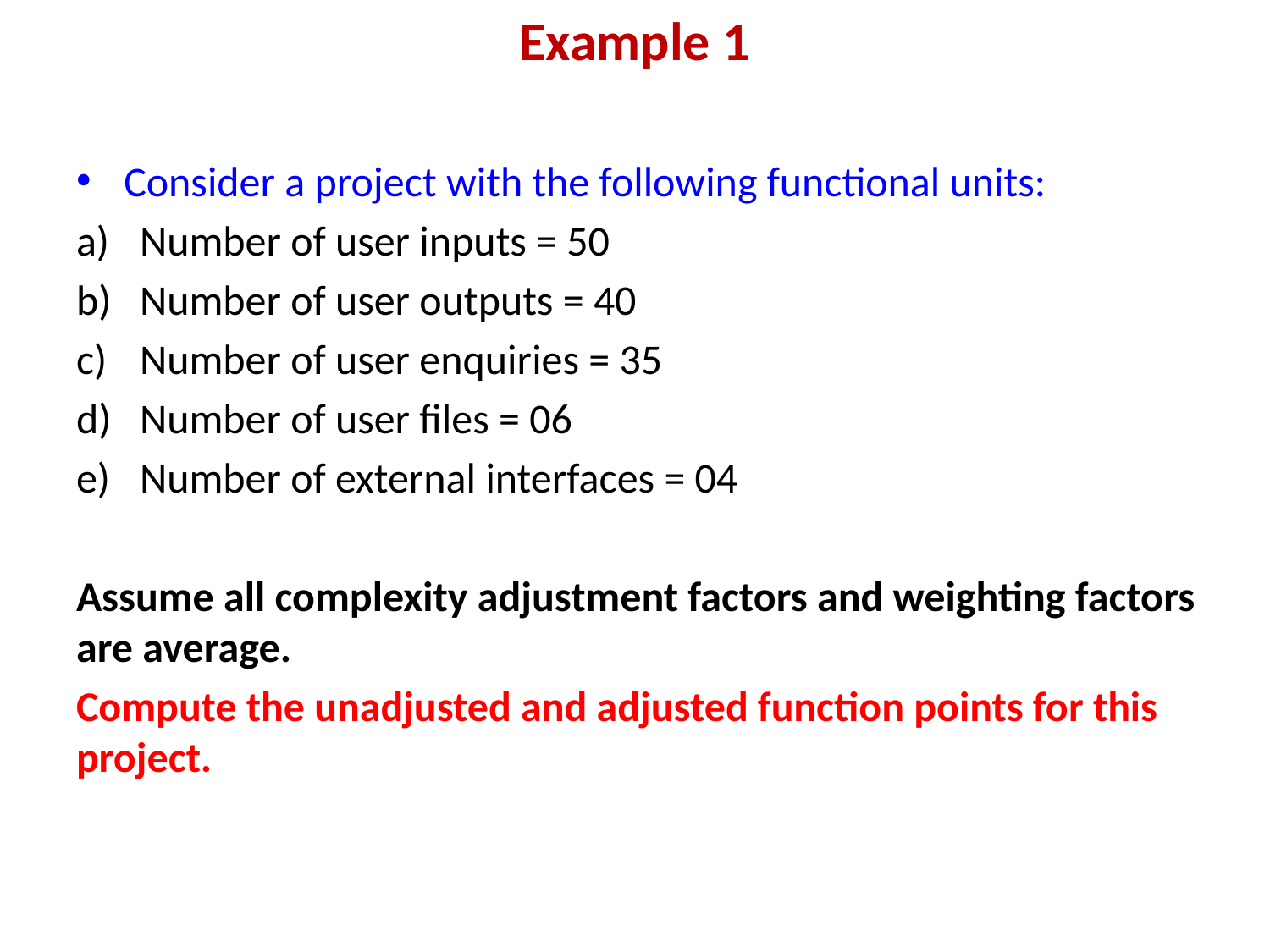

# Example 1
Consider a project with the following functional units:
Number of user inputs = 50
Number of user outputs = 40
Number of user enquiries = 35
Number of user files = 06
Number of external interfaces = 04

Assume all complexity adjustment factors and weighting factors are average.
Compute the unadjusted and adjusted function points for this project.